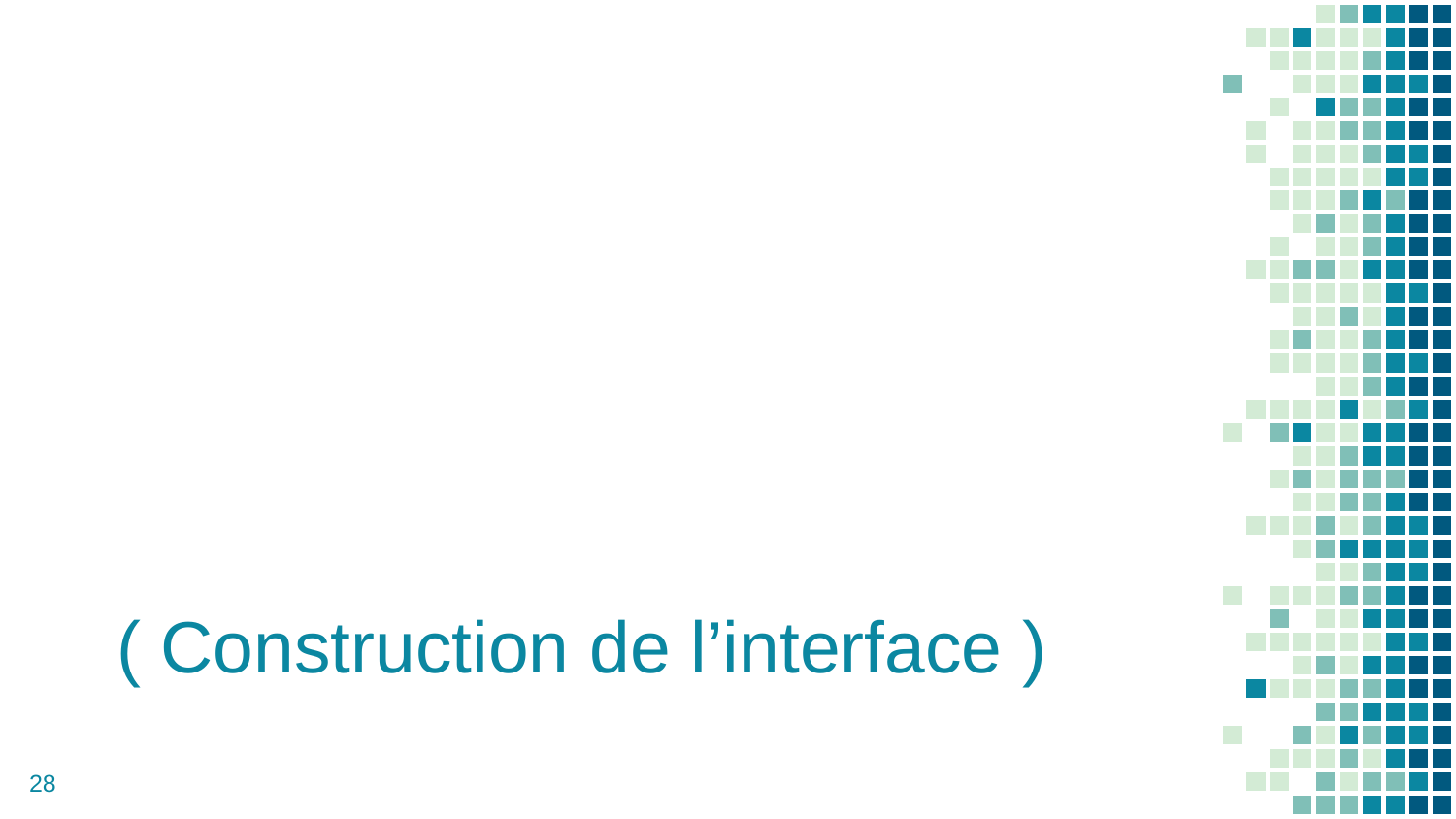

# ( Construction de l’interface )
28